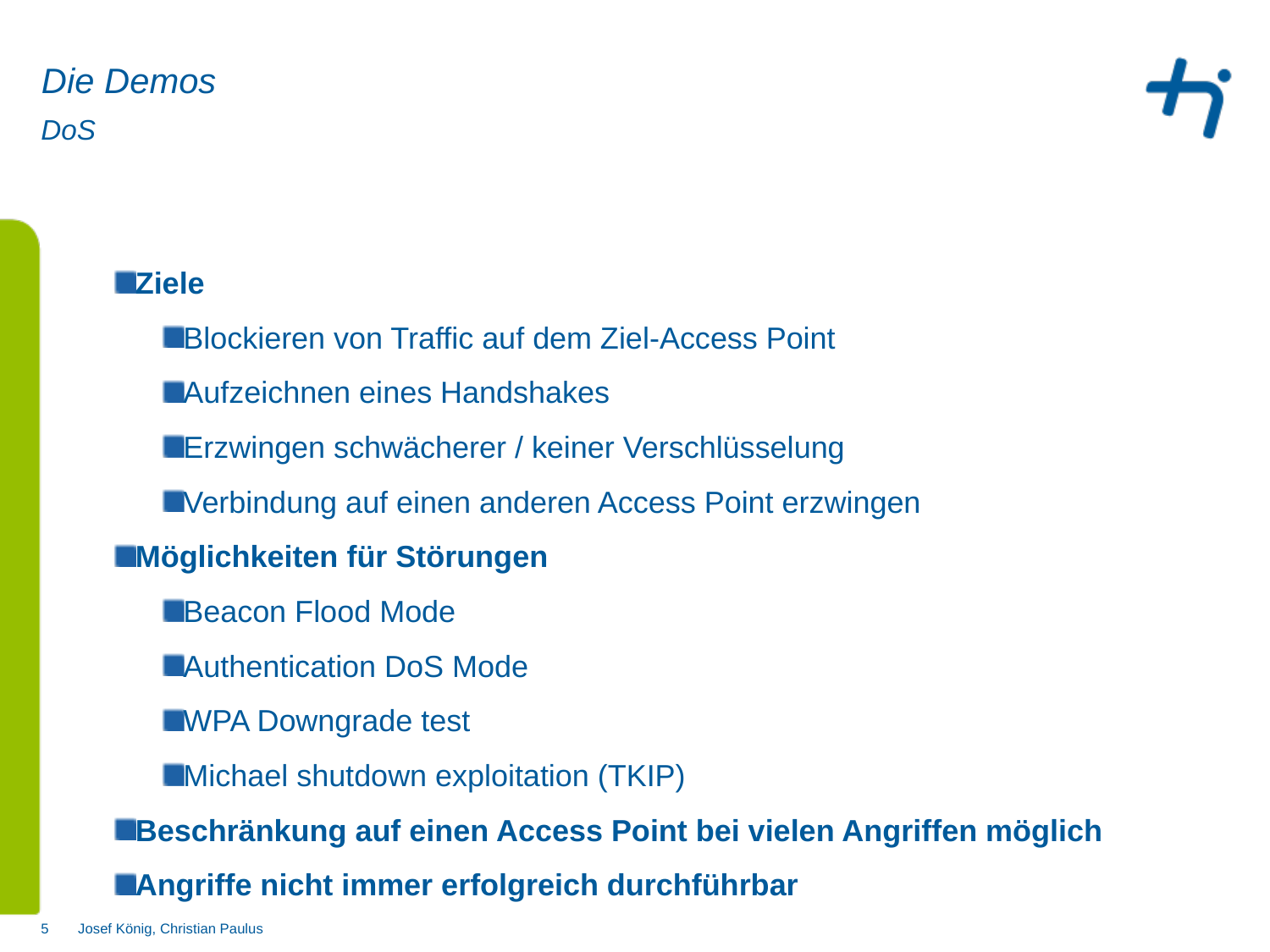

Die Demos
# DoS
Ziele
Blockieren von Traffic auf dem Ziel-Access Point
Aufzeichnen eines Handshakes
Erzwingen schwächerer / keiner Verschlüsselung
Verbindung auf einen anderen Access Point erzwingen
Möglichkeiten für Störungen
Beacon Flood Mode
Authentication DoS Mode
WPA Downgrade test
Michael shutdown exploitation (TKIP)
Beschränkung auf einen Access Point bei vielen Angriffen möglich
Angriffe nicht immer erfolgreich durchführbar

Josef König, Christian Paulus
5